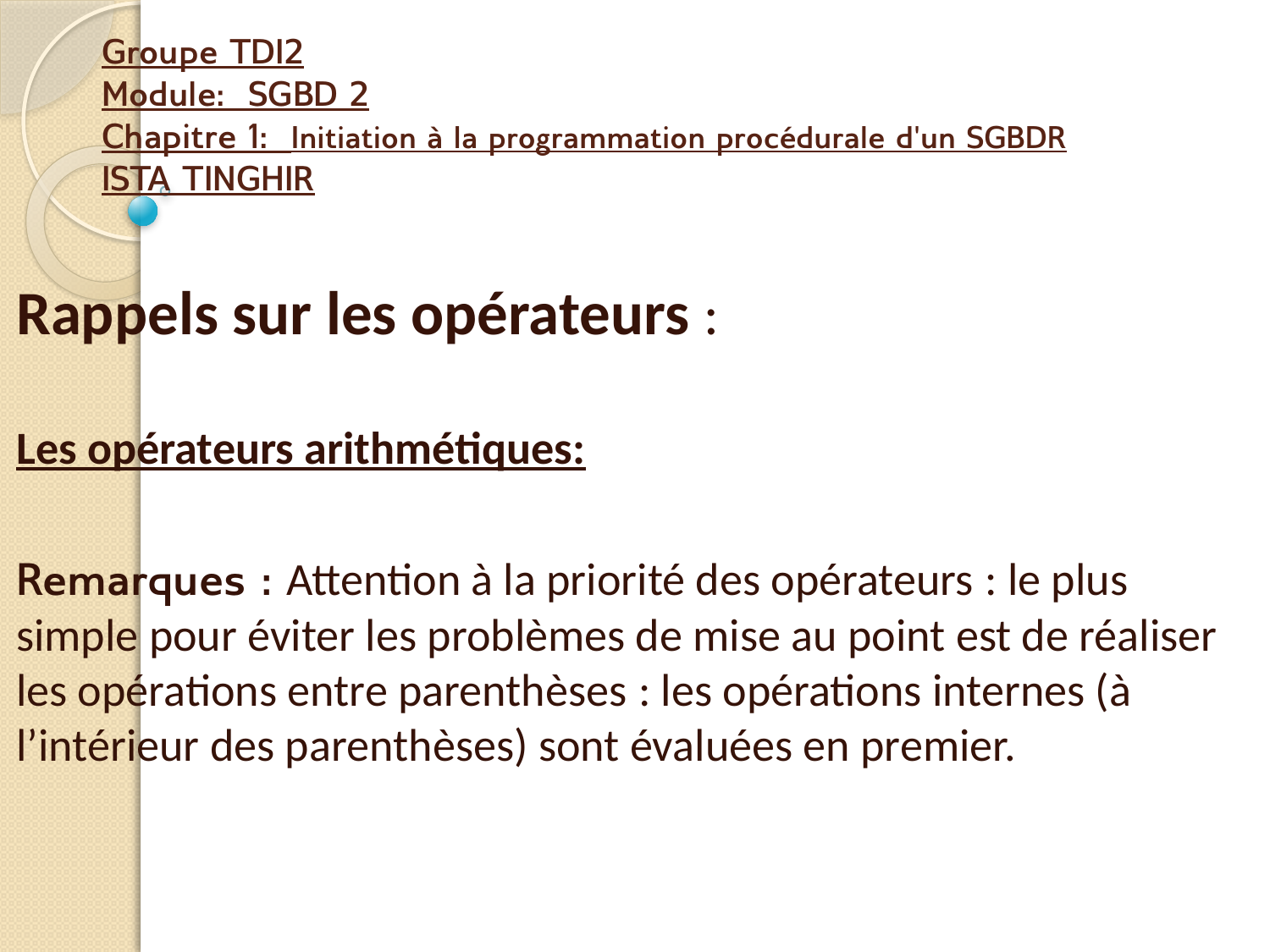

# Groupe TDI2 Module:  SGBD 2 Chapitre 1:  Initiation à la programmation procédurale d'un SGBDR ISTA TINGHIR

Rappels sur les opérateurs :

Les opérateurs arithmétiques:

Remarques : Attention à la priorité des opérateurs : le plus simple pour éviter les problèmes de mise au point est de réaliser les opérations entre parenthèses : les opérations internes (à l’intérieur des parenthèses) sont évaluées en premier.